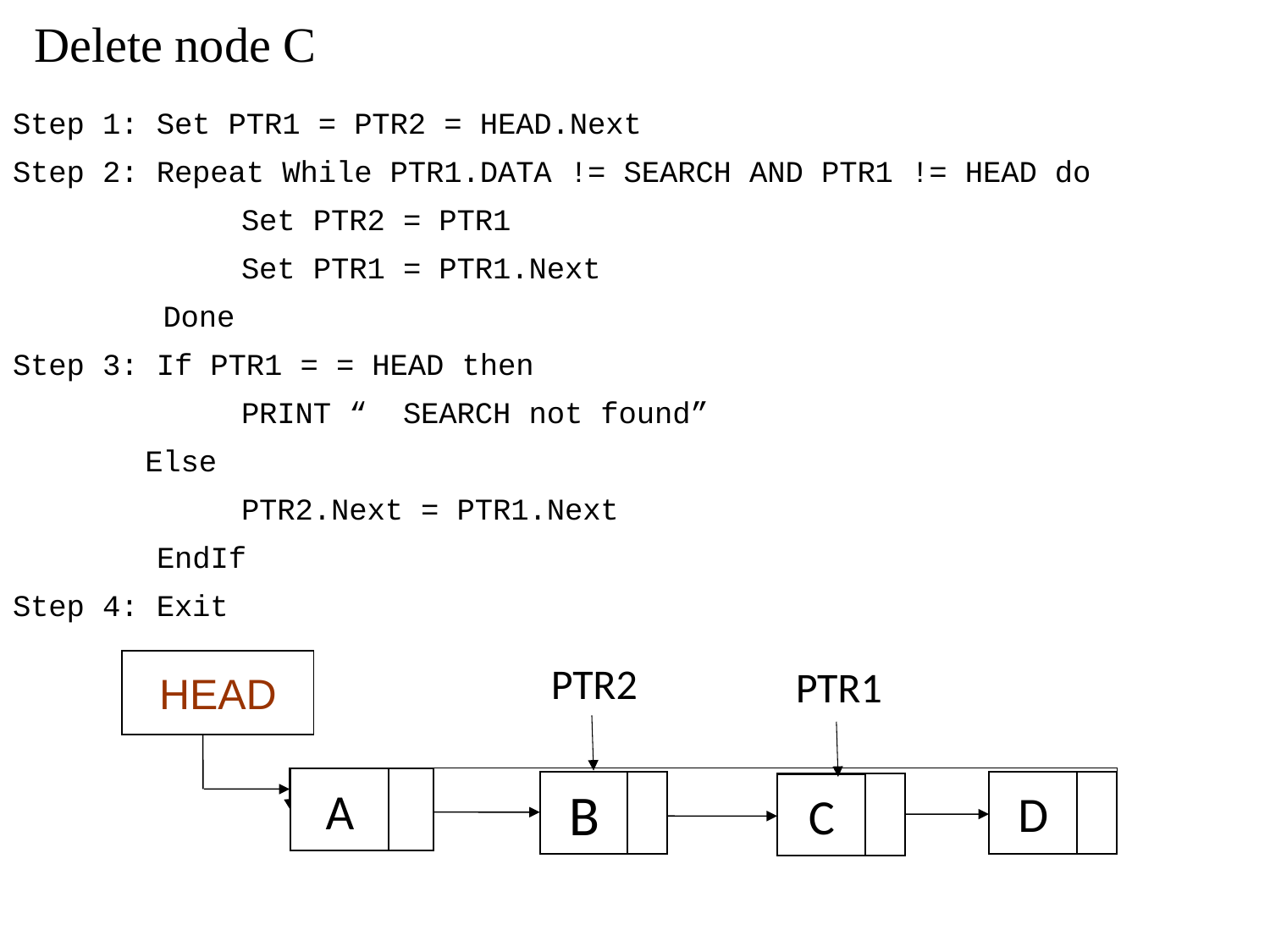

# Delete node C
Step 1: Set PTR1 = PTR2 = HEAD.Next
Step 2: Repeat While PTR1.DATA != SEARCH AND PTR1 != HEAD do
		Set PTR2 = PTR1
		Set PTR1 = PTR1.Next
	  Done
Step 3: If PTR1 = = HEAD then
		PRINT “  SEARCH not found”
	 Else
		PTR2.Next = PTR1.Next
        EndIf
Step 4: Exit

HEAD

A

D

B

C
   PTR2
   PTR1